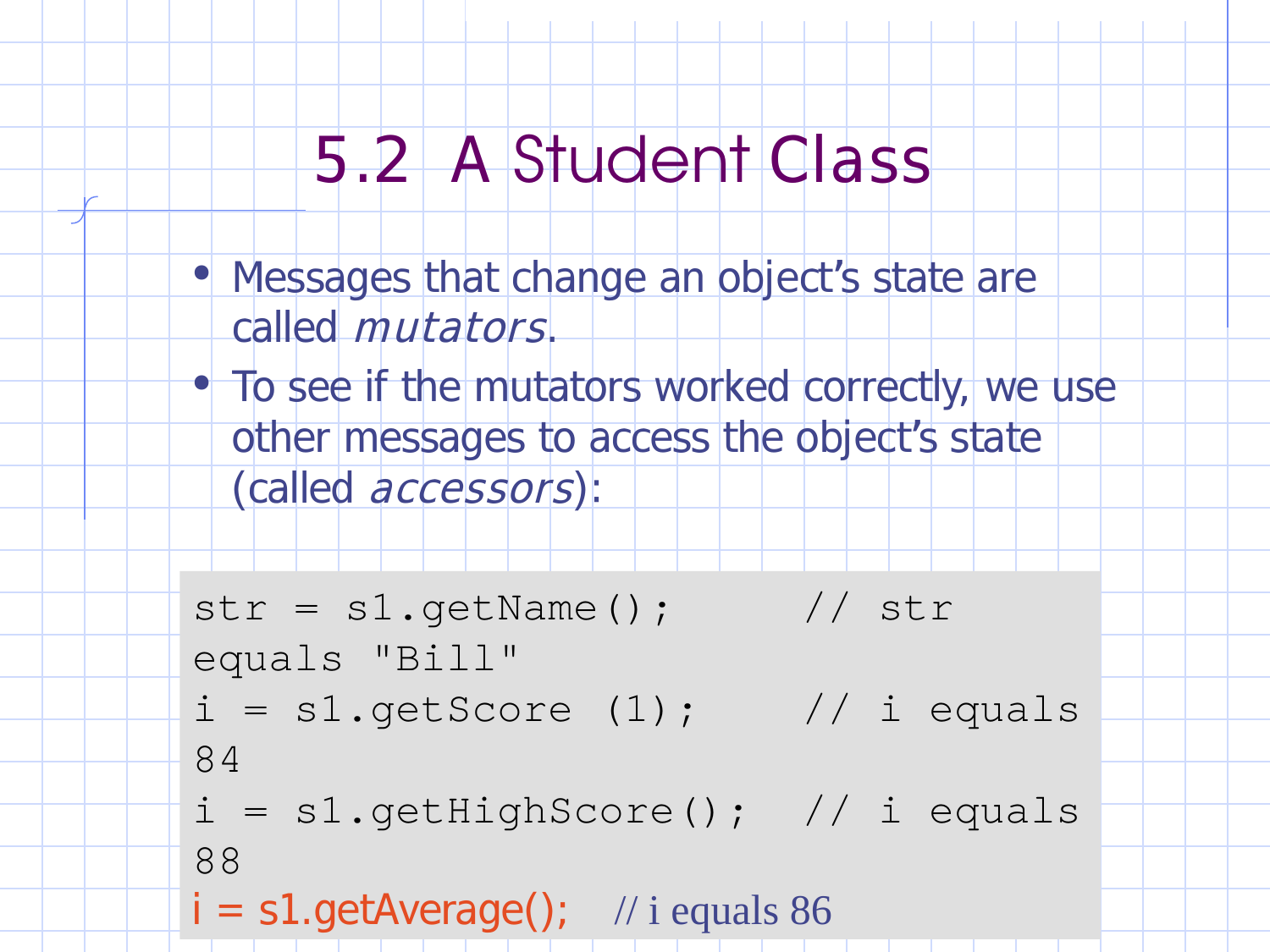

# 5.2  A Student Class
Messages that change an object’s state are called mutators.
To see if the mutators worked correctly, we use other messages to access the object’s state (called accessors):

str = s1.getName();     // str equals "Bill"
i = s1.getScore (1);    // i equals 84
i = s1.getHighScore();  // i equals 88
i = s1.getAverage();    // i equals 86